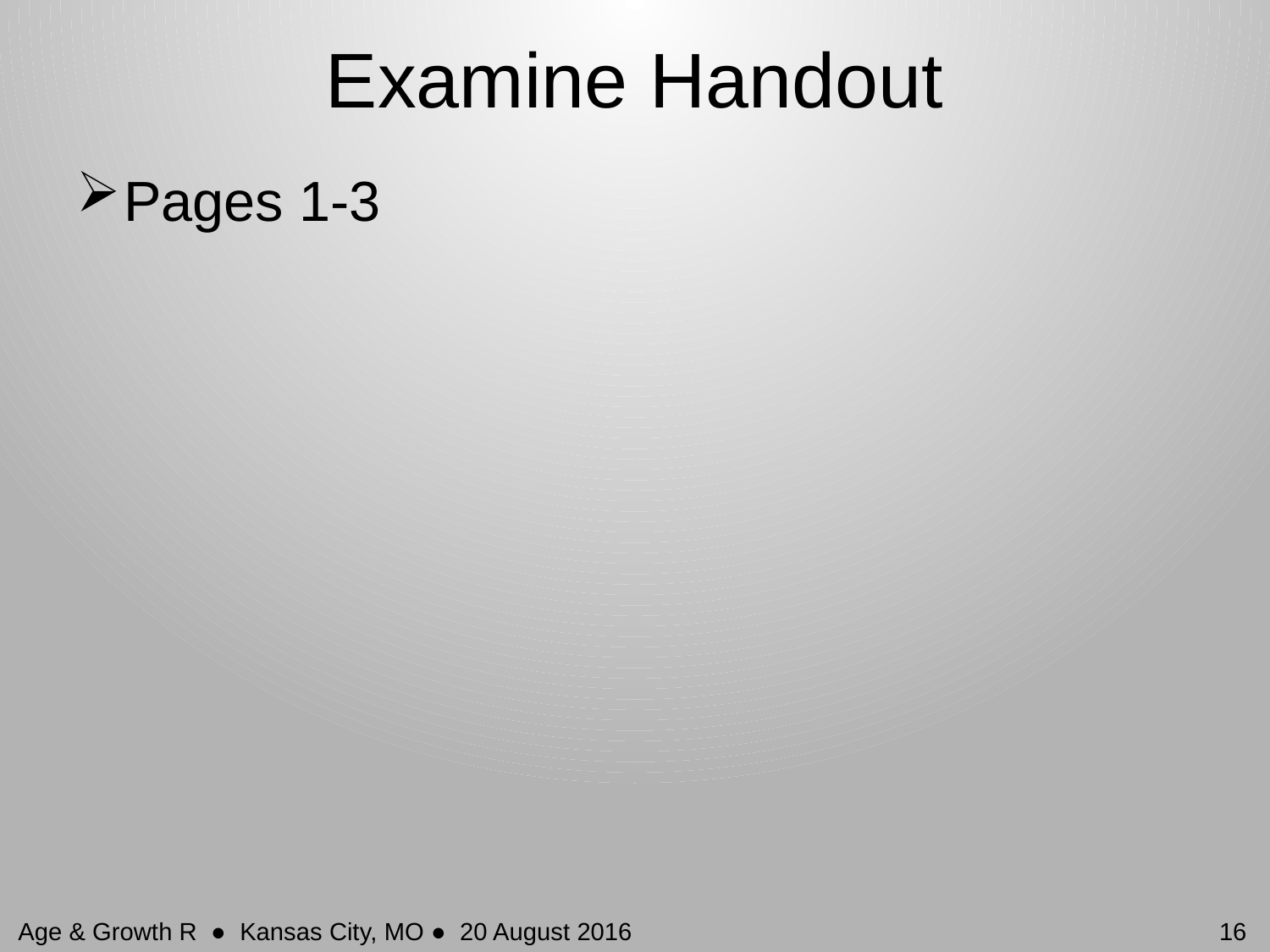

# Examine Handout
Pages 1-3
16
Age & Growth R  ●  Kansas City, MO ●  20 August 2016